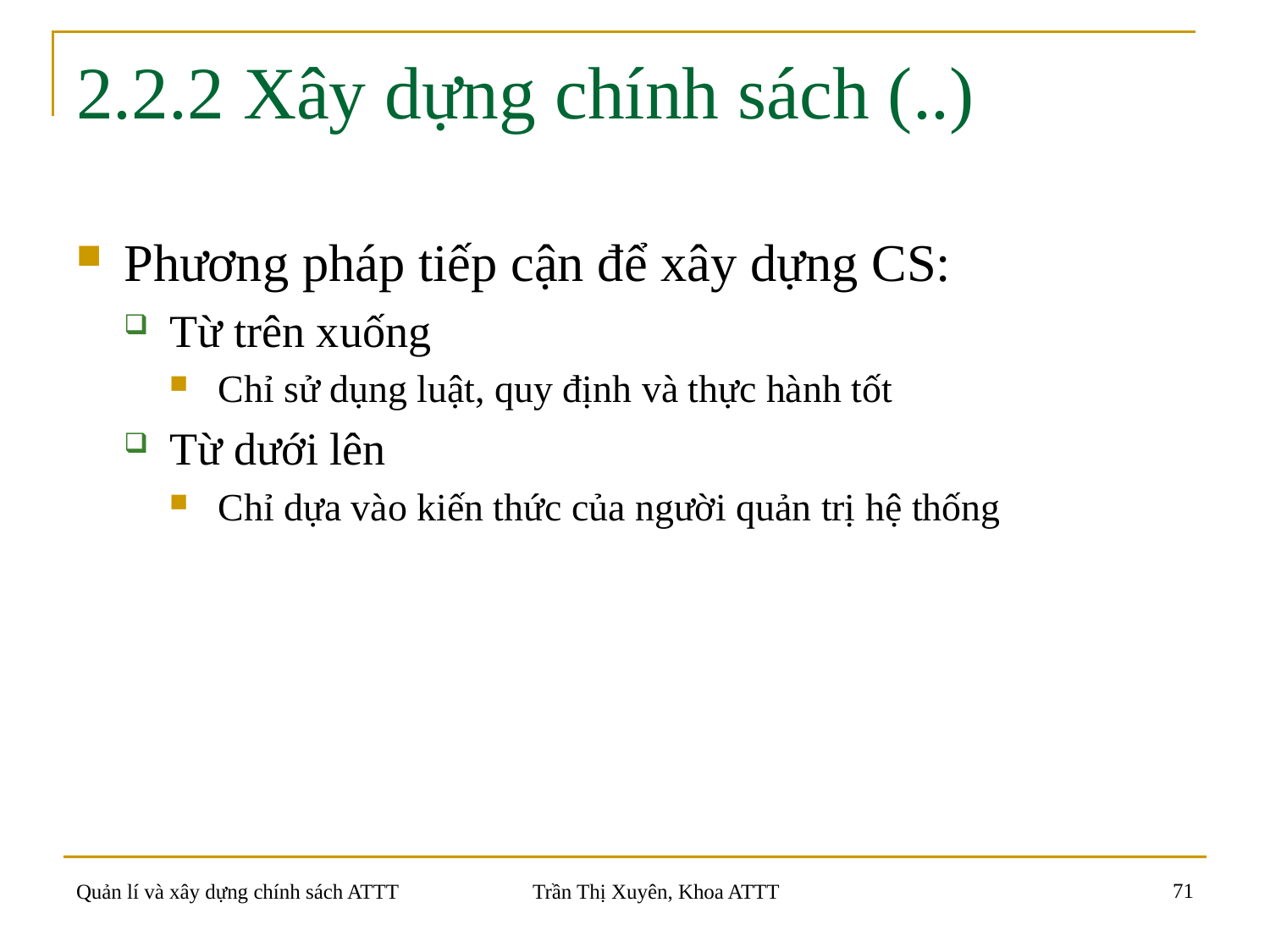

# 2.2.2 Xây dựng chính sách (..)
Phương pháp tiếp cận để xây dựng CS:
Từ trên xuống
Chỉ sử dụng luật, quy định và thực hành tốt
Từ dưới lên
Chỉ dựa vào kiến thức của người quản trị hệ thống
71
Quản lí và xây dựng chính sách ATTT
Trần Thị Xuyên, Khoa ATTT